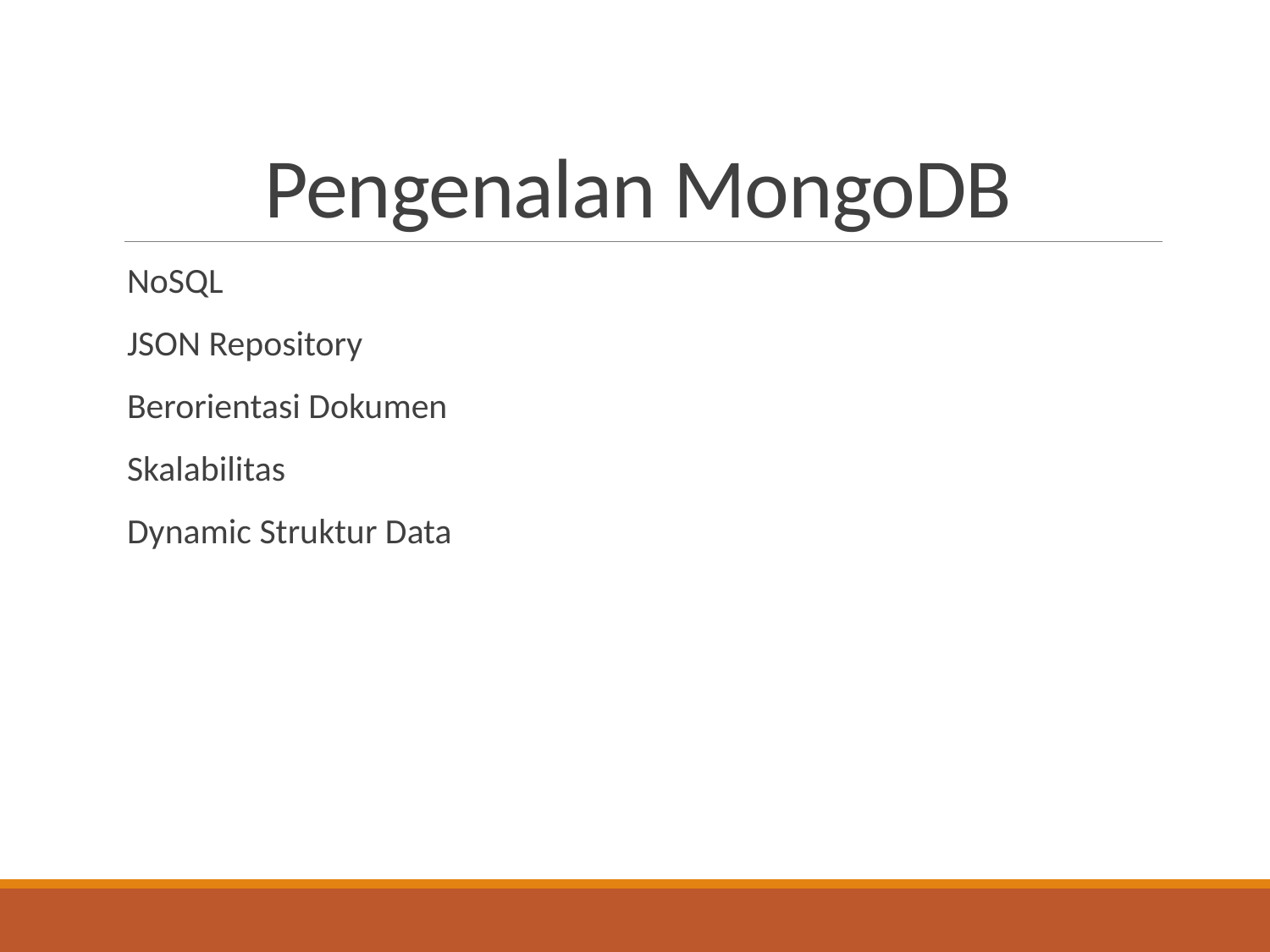

# Pengenalan MongoDB
NoSQL
JSON Repository
Berorientasi Dokumen
Skalabilitas
Dynamic Struktur Data